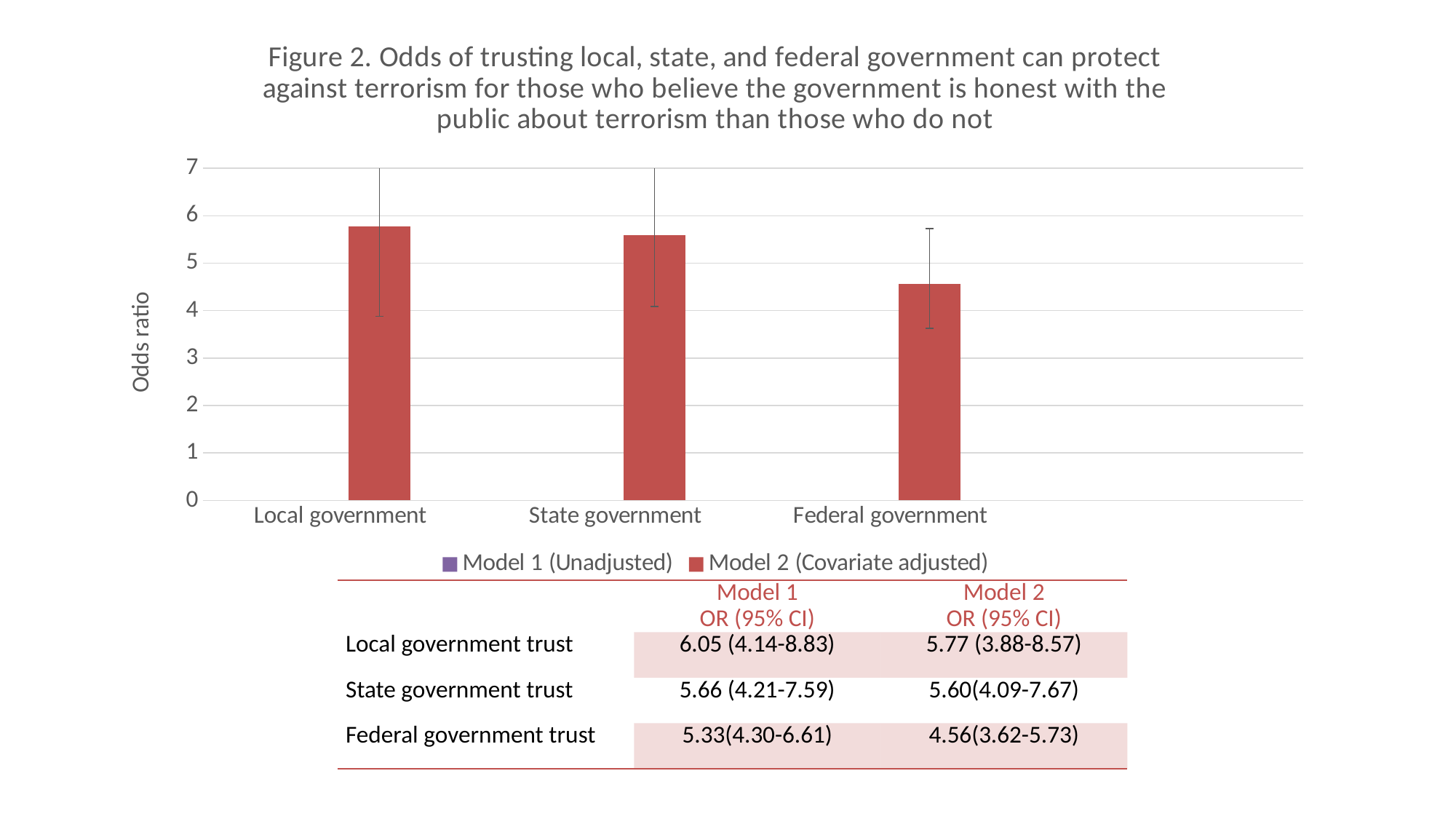

### Chart: Figure 2. Odds of trusting local, state, and federal government can protect against terrorism for those who believe the government is honest with the public about terrorism than those who do not

| Category | Model 1 (Unadjusted) | Model 2 (Covariate adjusted) |
|---|---|---|
| Local government | 6.04748092 | 5.76738127 |
| State government | 5.65551854 | 5.5964208 |
| Federal government | 5.3329114 | 4.5552976 |
|  | Model 1 OR (95% CI) | Model 2 OR (95% CI) |
| --- | --- | --- |
| Local government trust | 6.05 (4.14-8.83) | 5.77 (3.88-8.57) |
| State government trust | 5.66 (4.21-7.59) | 5.60(4.09-7.67) |
| Federal government trust | 5.33(4.30-6.61) | 4.56(3.62-5.73) |